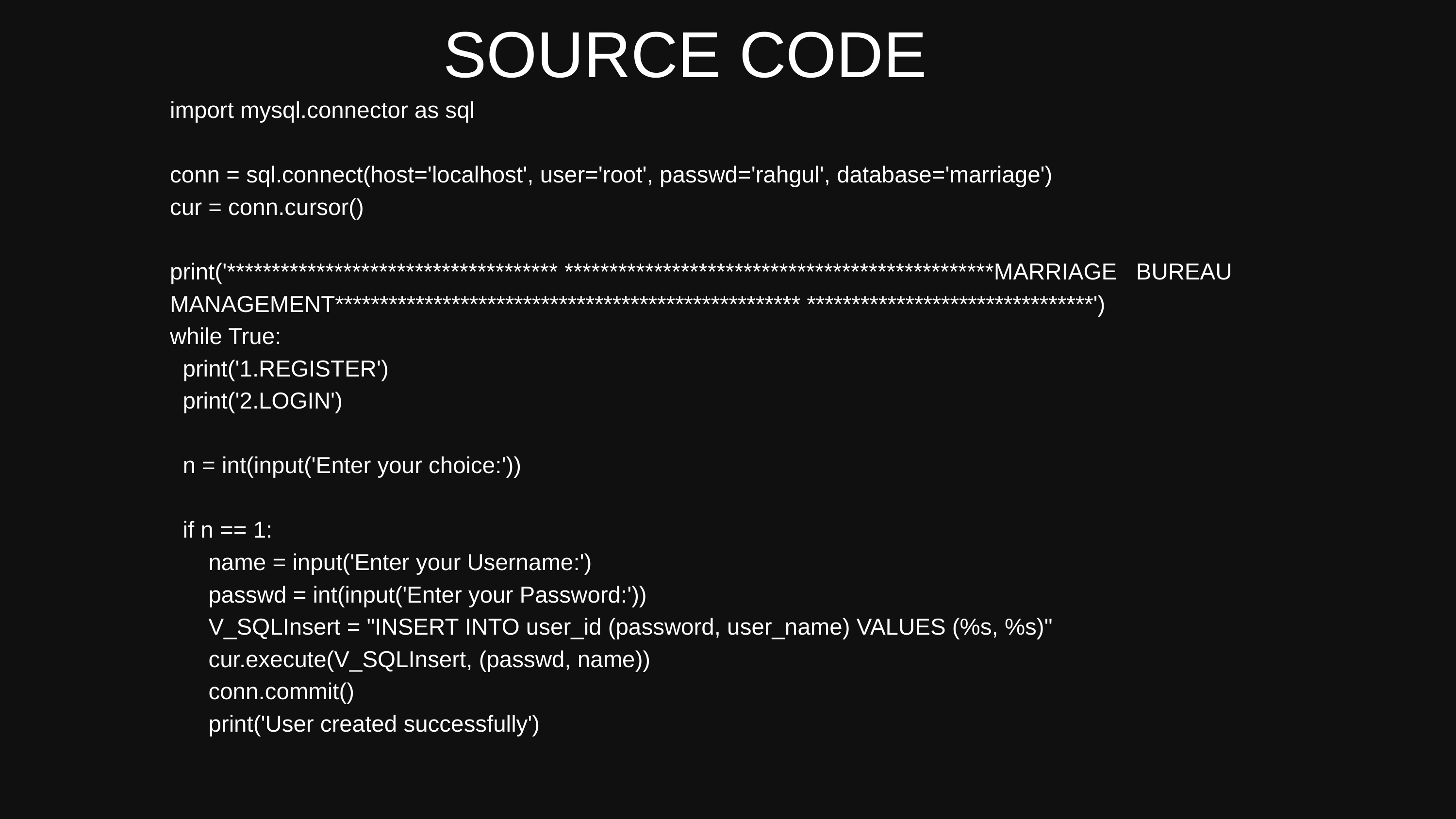

SOURCE CODE
import mysql.connector as sql

conn = sql.connect(host='localhost', user='root', passwd='rahgul', database='marriage')
cur = conn.cursor()

print('************************************* ************************************************MARRIAGE   BUREAU MANAGEMENT**************************************************** ********************************')
while True:
  print('1.REGISTER')
  print('2.LOGIN')

  n = int(input('Enter your choice:'))

  if n == 1:
      name = input('Enter your Username:')
      passwd = int(input('Enter your Password:'))
      V_SQLInsert = "INSERT INTO user_id (password, user_name) VALUES (%s, %s)"
      cur.execute(V_SQLInsert, (passwd, name))
      conn.commit()
      print('User created successfully')